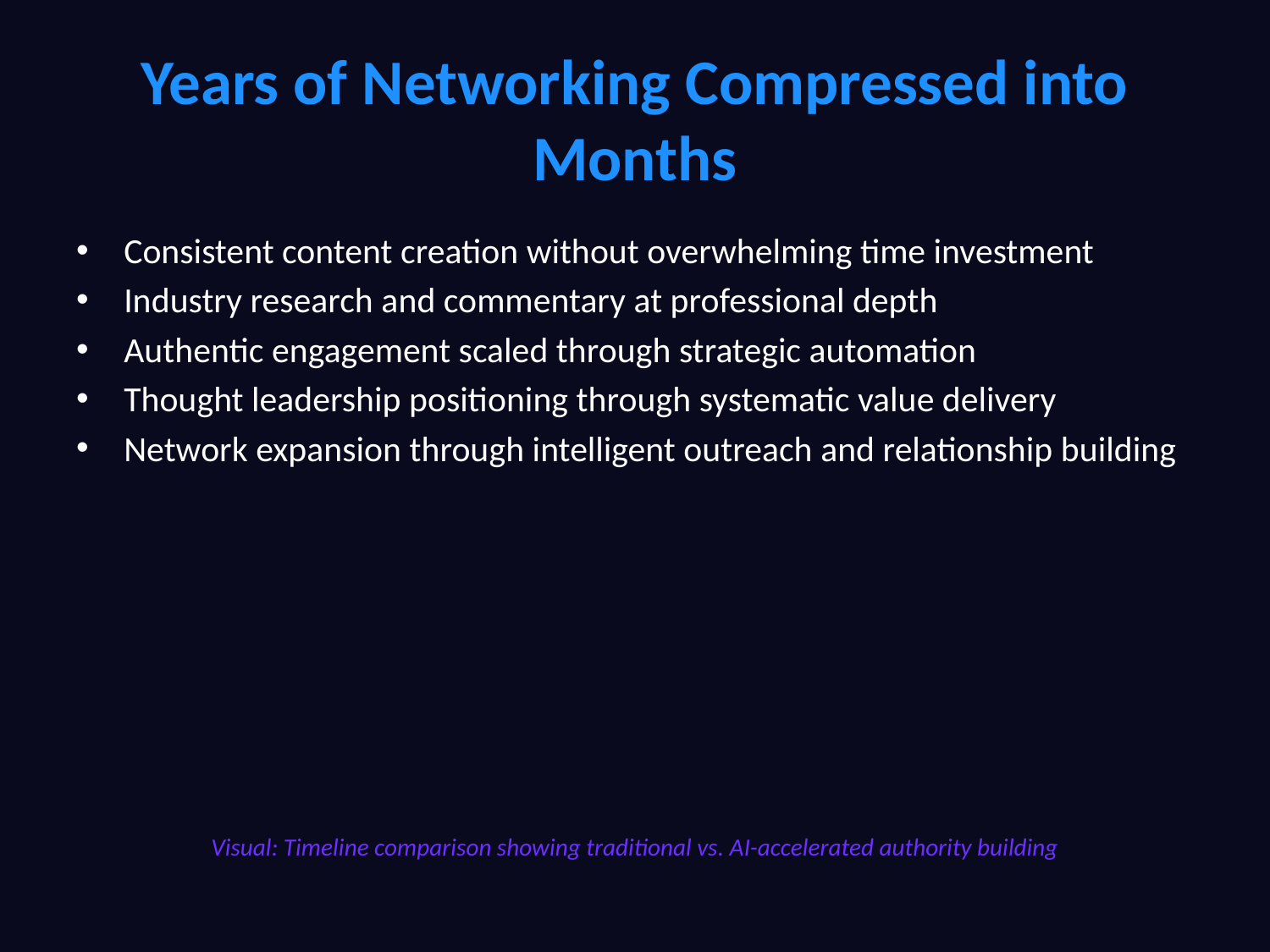

# Years of Networking Compressed into Months
Consistent content creation without overwhelming time investment
Industry research and commentary at professional depth
Authentic engagement scaled through strategic automation
Thought leadership positioning through systematic value delivery
Network expansion through intelligent outreach and relationship building
Visual: Timeline comparison showing traditional vs. AI-accelerated authority building